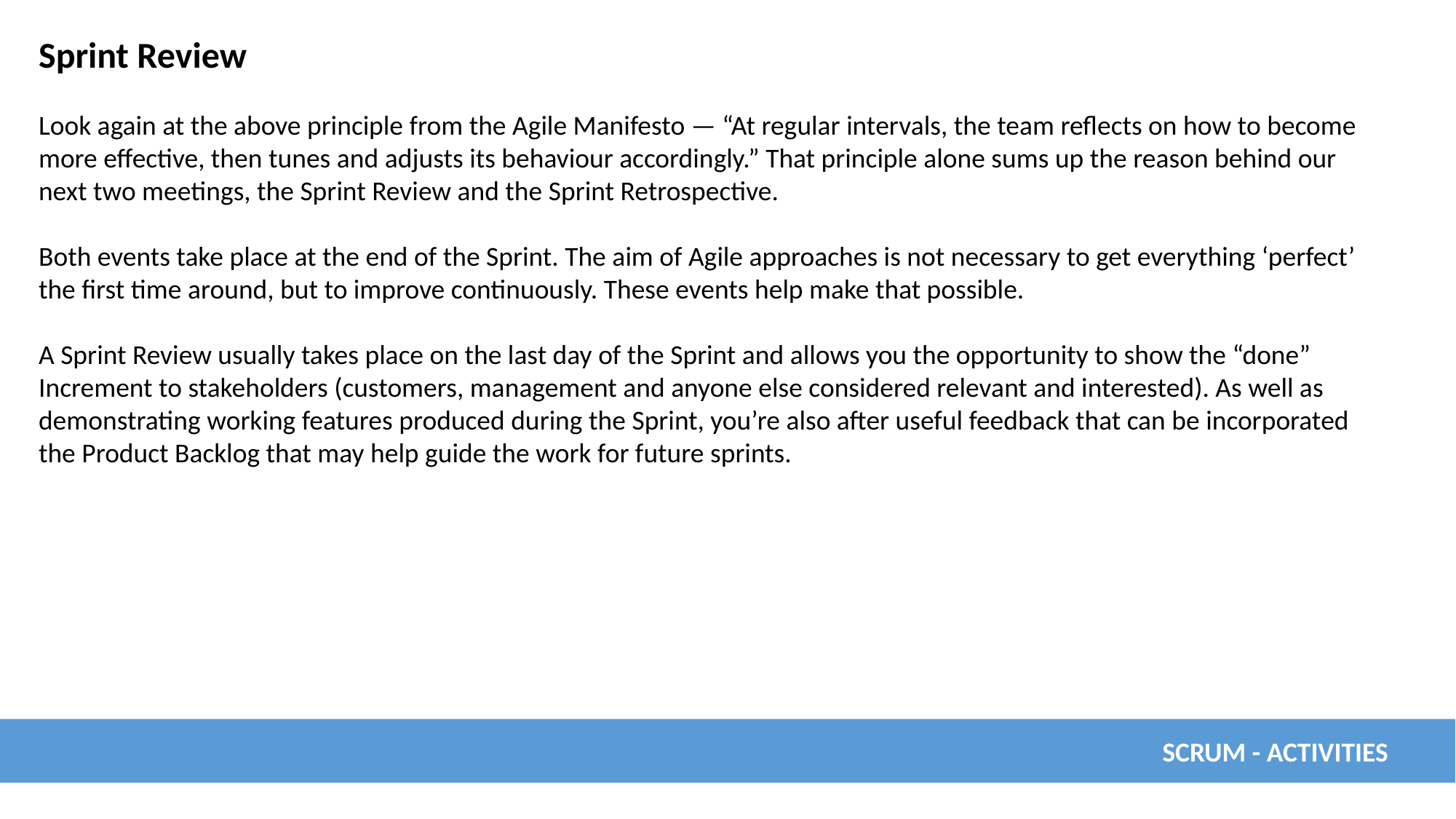

Sprint Review

Look again at the above principle from the Agile Manifesto — “At regular intervals, the team reflects on how to become more effective, then tunes and adjusts its behaviour accordingly.” That principle alone sums up the reason behind our next two meetings, the Sprint Review and the Sprint Retrospective.

Both events take place at the end of the Sprint. The aim of Agile approaches is not necessary to get everything ‘perfect’ the first time around, but to improve continuously. These events help make that possible.

A Sprint Review usually takes place on the last day of the Sprint and allows you the opportunity to show the “done” Increment to stakeholders (customers, management and anyone else considered relevant and interested). As well as demonstrating working features produced during the Sprint, you’re also after useful feedback that can be incorporated the Product Backlog that may help guide the work for future sprints.

SCRUM - ACTIVITIES